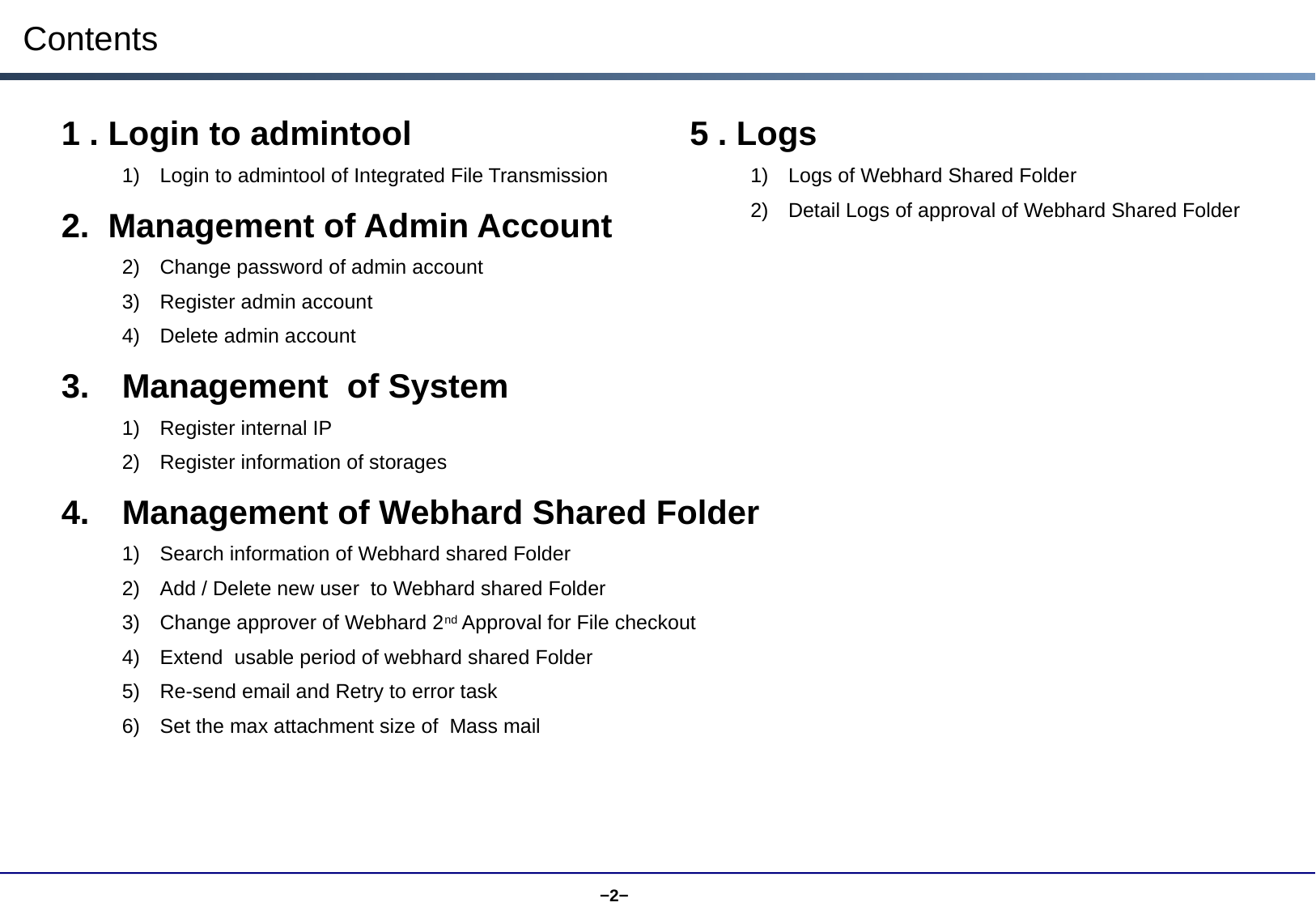

Contents
1 . Login to admintool
Login to admintool of Integrated File Transmission
2.  Management of Admin Account
Change password of admin account
Register admin account
Delete admin account
Management  of System
Register internal IP
Register information of storages
Management of Webhard Shared Folder
Search information of Webhard shared Folder
Add / Delete new user  to Webhard shared Folder
Change approver of Webhard 2nd Approval for File checkout
Extend  usable period of webhard shared Folder
Re-send email and Retry to error task
Set the max attachment size of  Mass mail
5 . Logs
Logs of Webhard Shared Folder
Detail Logs of approval of Webhard Shared Folder